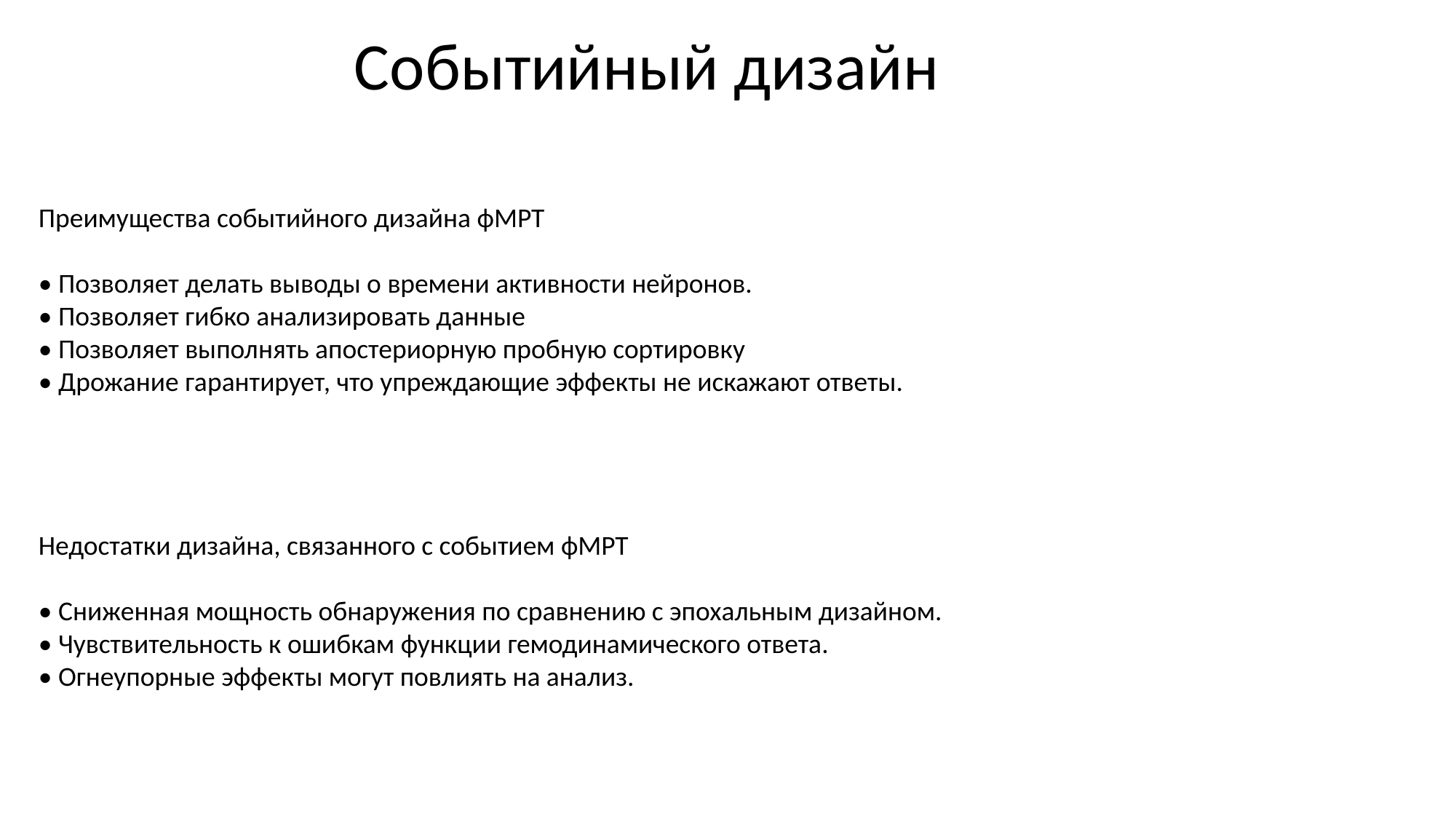

# Событийный дизайн
Преимущества событийного дизайна фМРТ

• Позволяет делать выводы о времени активности нейронов.
• Позволяет гибко анализировать данные
• Позволяет выполнять апостериорную пробную сортировку
• Дрожание гарантирует, что упреждающие эффекты не искажают ответы.

Недостатки дизайна, связанного с событием фМРТ

• Сниженная мощность обнаружения по сравнению с эпохальным дизайном.
• Чувствительность к ошибкам функции гемодинамического ответа.
• Огнеупорные эффекты могут повлиять на анализ.